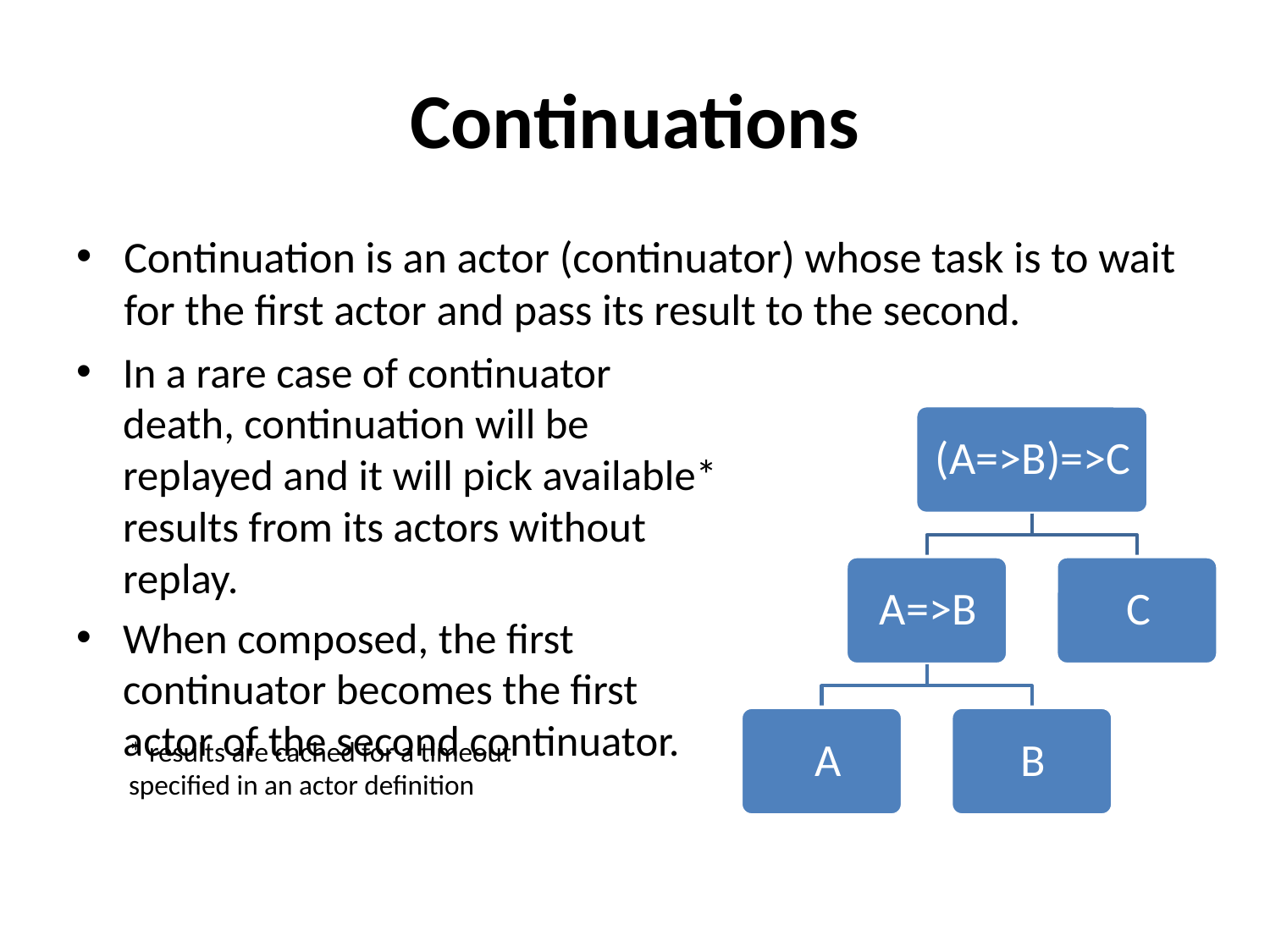

# Continuations
Continuation is an actor (continuator) whose task is to wait for the first actor and pass its result to the second.
In a rare case of continuator death, continuation will be replayed and it will pick available* results from its actors without replay.
When composed, the first continuator becomes the first actor of the second continuator.
(A=>B)=>C
A=>B
 A
B
C
* results are cached for a timeout specified in an actor definition